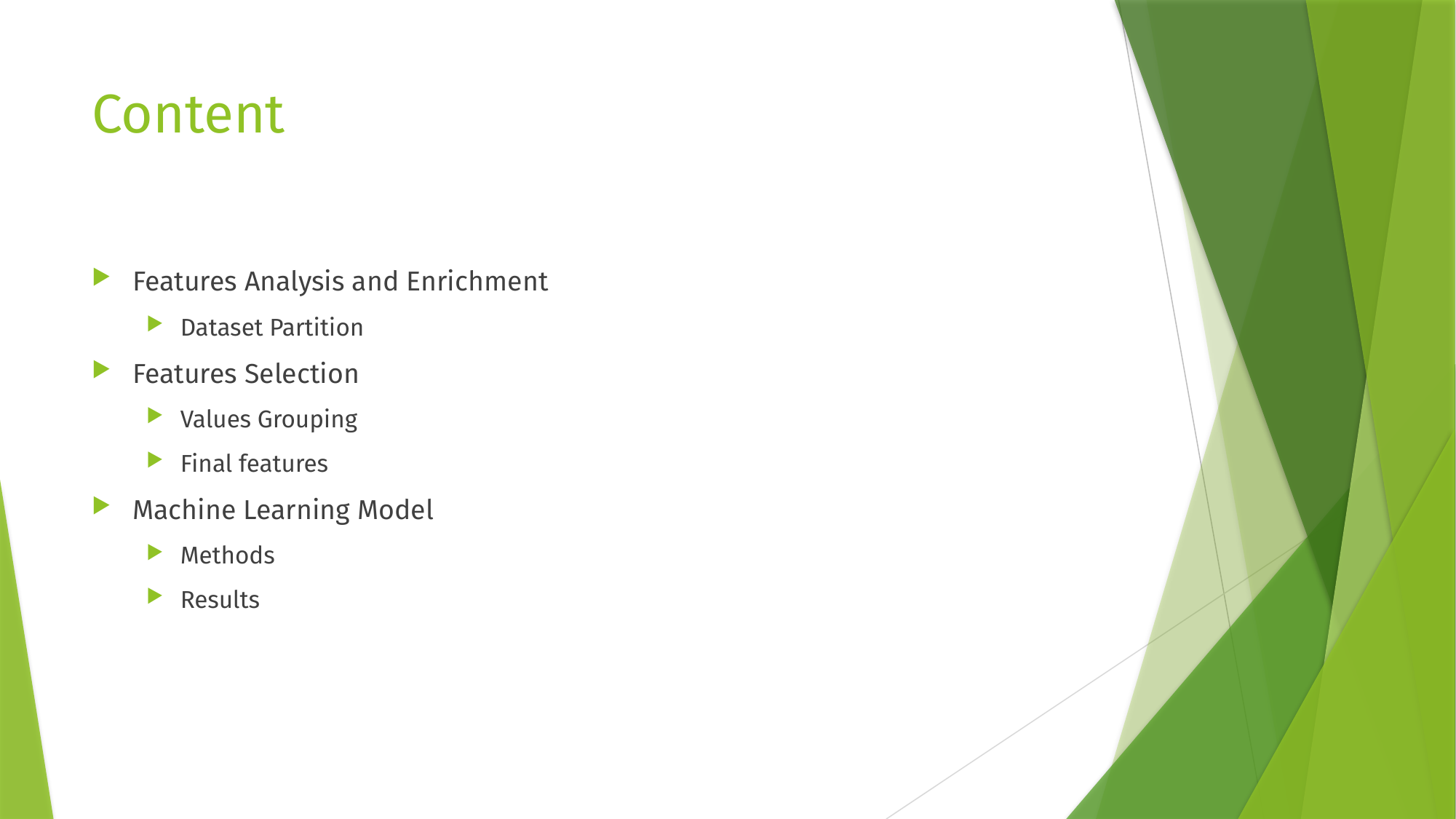

# Content
Features Analysis and Enrichment
Dataset Partition
Features Selection
Values Grouping
Final features
Machine Learning Model
Methods
Results